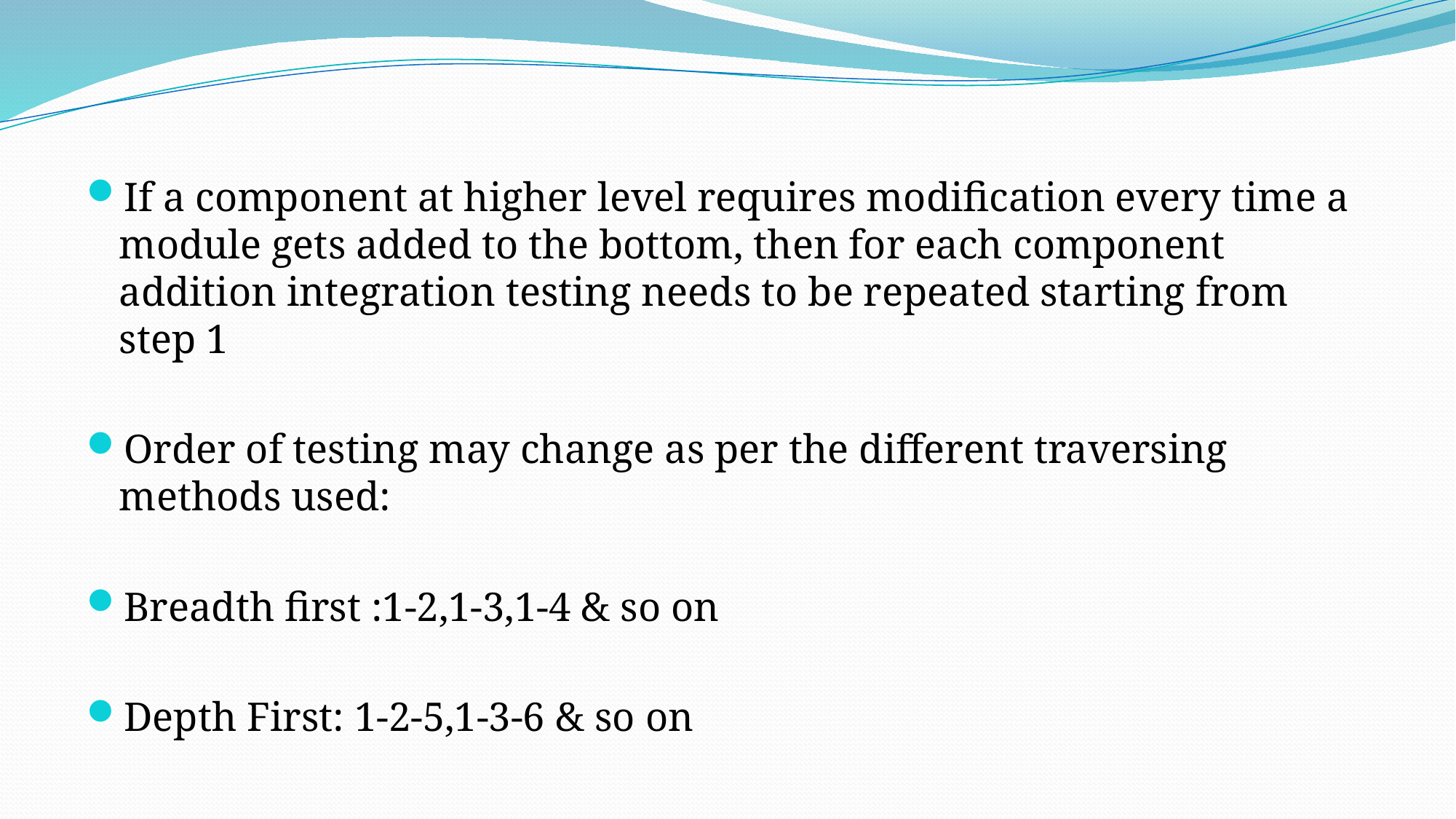

If a component at higher level requires modification every time a module gets added to the bottom, then for each component addition integration testing needs to be repeated starting from step 1

Order of testing may change as per the different traversing methods used:

Breadth first :1-2,1-3,1-4 & so on

Depth First: 1-2-5,1-3-6 & so on